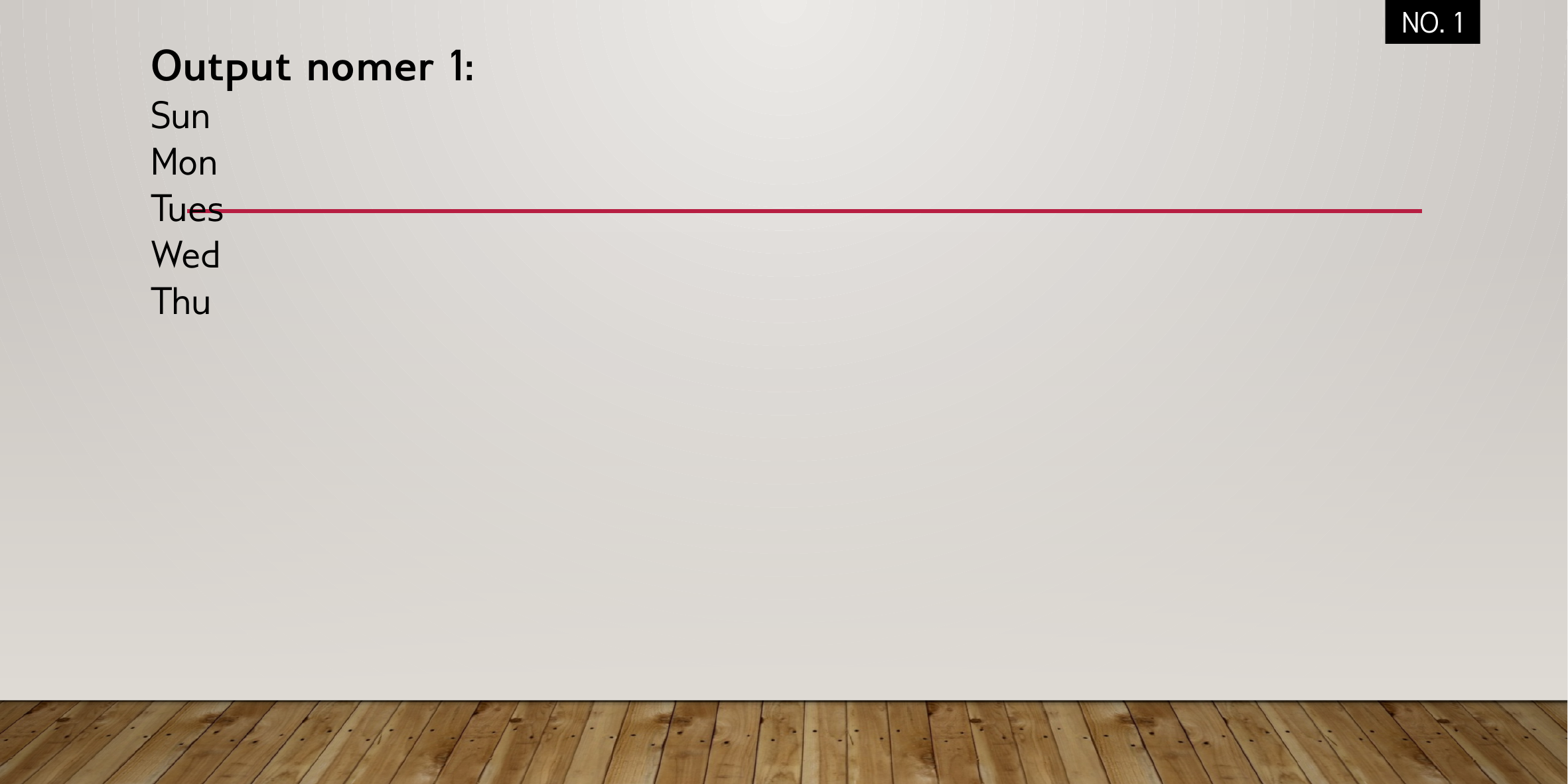

NO. 1
Output nomer 1:
Sun
Mon
Tues
Wed
Thu